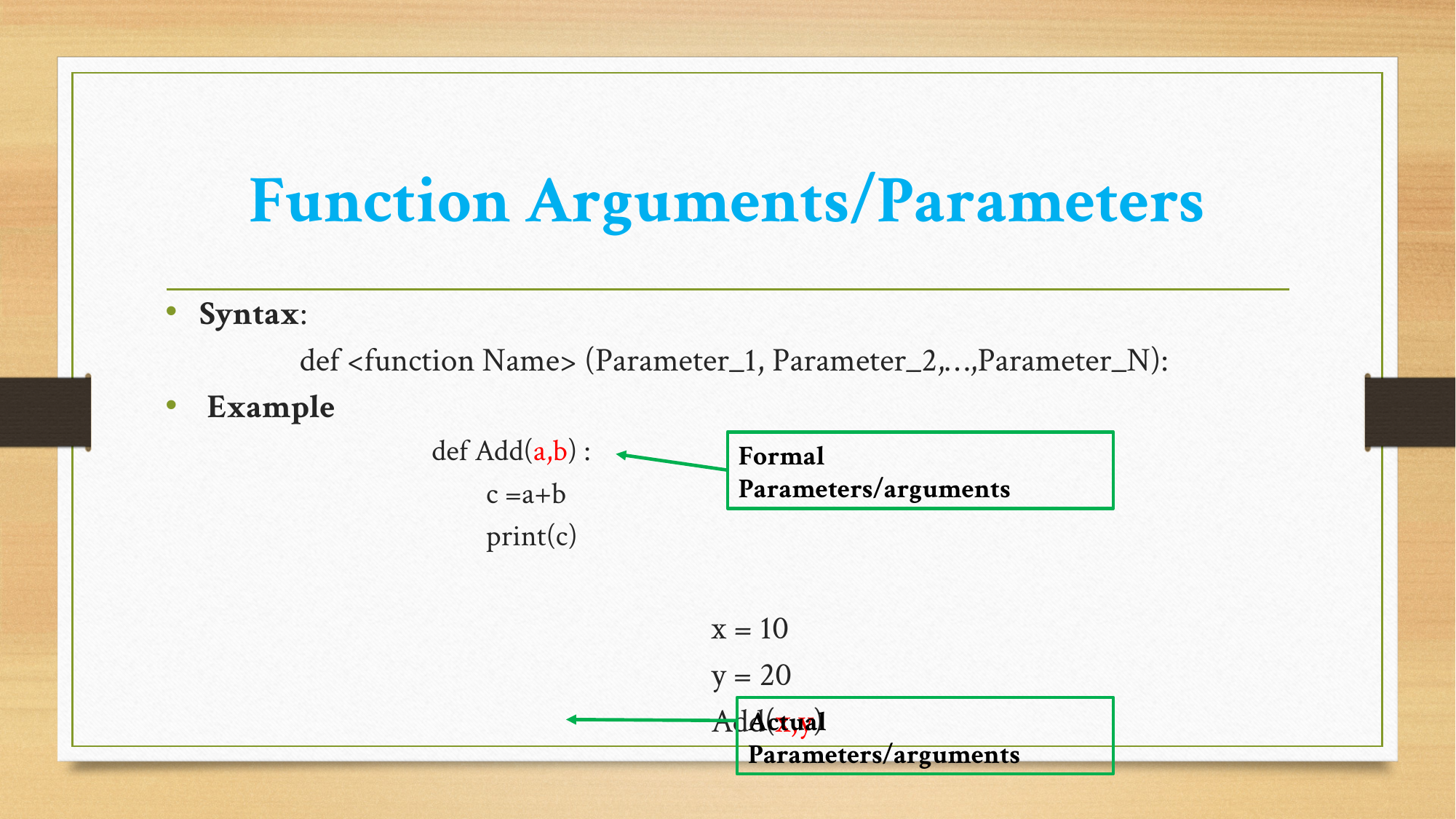

# Function Arguments/Parameters
Syntax:
def <function Name> (Parameter_1, Parameter_2,…,Parameter_N):
 Example
def Add(a,b) :
c =a+b
print(c)

					x = 10
					y = 20
					Add(x,y)
Formal Parameters/arguments
Actual Parameters/arguments